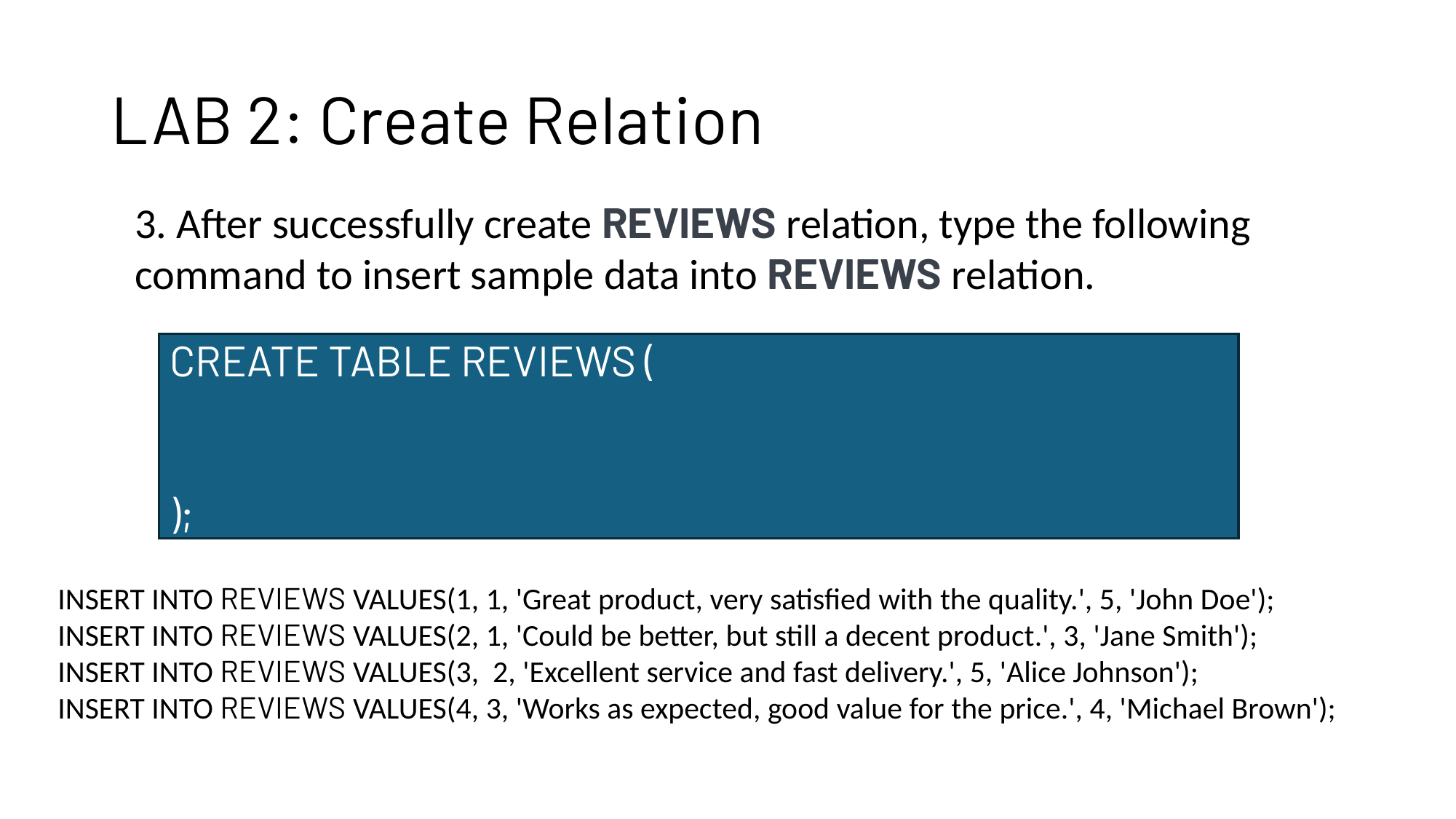

# LAB 2: Create Relation
3. After successfully create REVIEWS relation, type the following command to insert sample data into REVIEWS relation.
CREATE TABLE REVIEWS (

);
INSERT INTO REVIEWS VALUES(1, 1, 'Great product, very satisfied with the quality.', 5, 'John Doe');
INSERT INTO REVIEWS VALUES(2, 1, 'Could be better, but still a decent product.', 3, 'Jane Smith');
INSERT INTO REVIEWS VALUES(3,  2, 'Excellent service and fast delivery.', 5, 'Alice Johnson');
INSERT INTO REVIEWS VALUES(4, 3, 'Works as expected, good value for the price.', 4, 'Michael Brown');